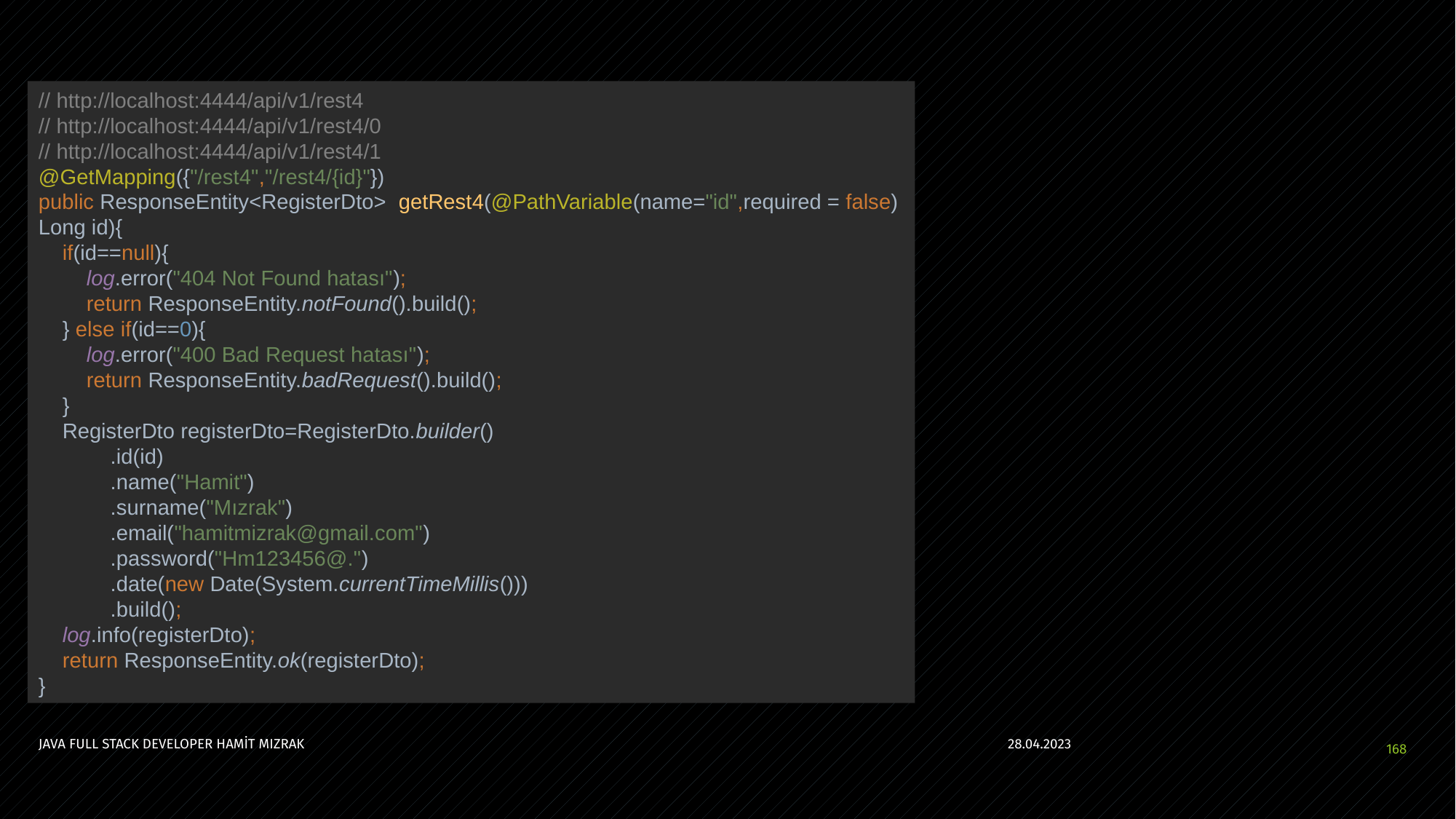

#
// http://localhost:4444/api/v1/rest4
// http://localhost:4444/api/v1/rest4/0
// http://localhost:4444/api/v1/rest4/1
@GetMapping({"/rest4","/rest4/{id}"})
public ResponseEntity<RegisterDto>  getRest4(@PathVariable(name="id",required = false) Long id){
    if(id==null){
        log.error("404 Not Found hatası");
        return ResponseEntity.notFound().build();
    } else if(id==0){
        log.error("400 Bad Request hatası");
        return ResponseEntity.badRequest().build();
    }
    RegisterDto registerDto=RegisterDto.builder()
            .id(id)
            .name("Hamit")
            .surname("Mızrak")
            .email("hamitmizrak@gmail.com")
            .password("Hm123456@.")
            .date(new Date(System.currentTimeMillis()))
            .build();
    log.info(registerDto);
    return ResponseEntity.ok(registerDto);
}
JAVA FULL STACK DEVELOPER HAMİT MIZRAK
28.04.2023
168